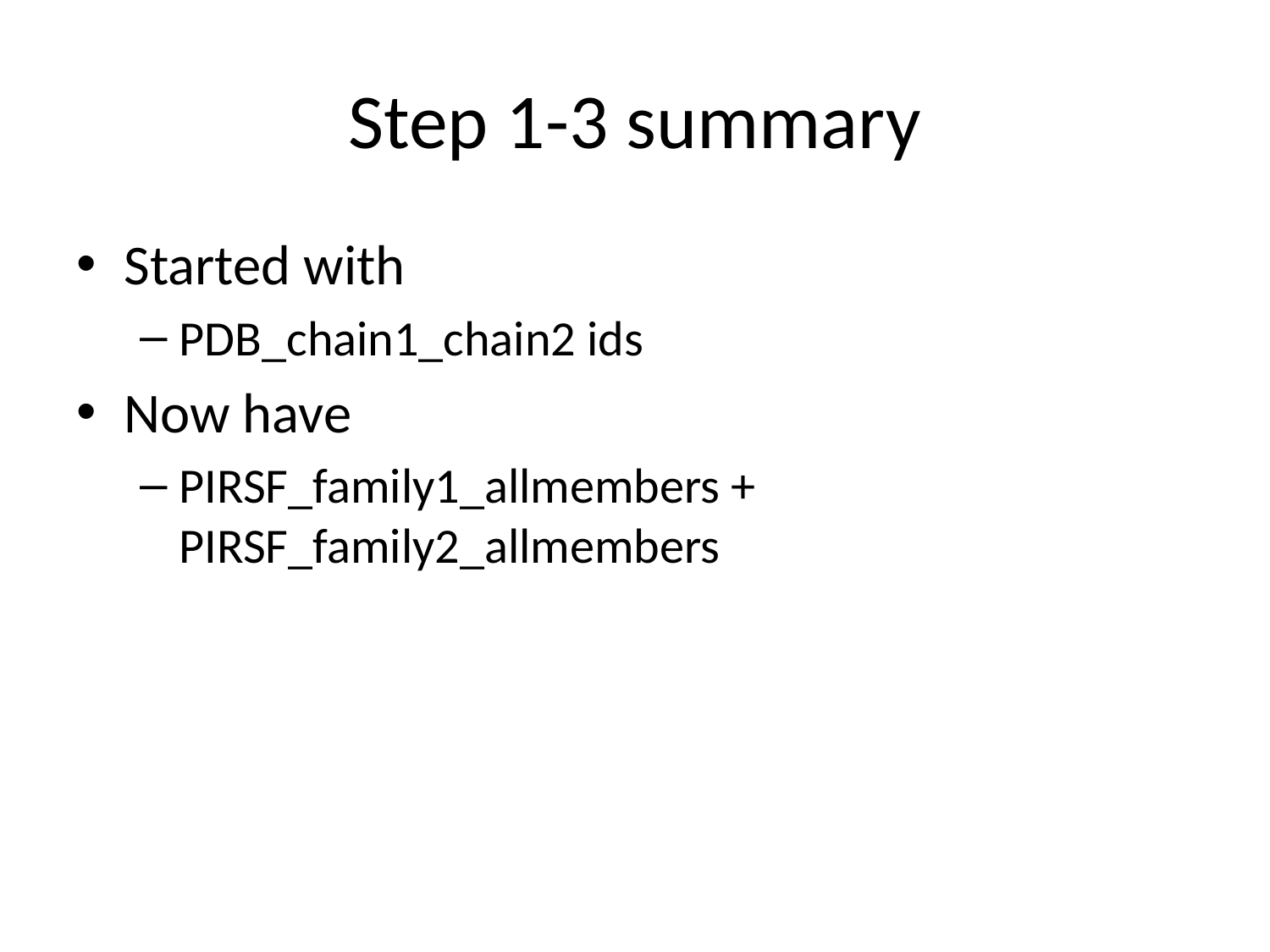

# Step 1-3 summary
Started with
PDB_chain1_chain2 ids
Now have
PIRSF_family1_allmembers + PIRSF_family2_allmembers